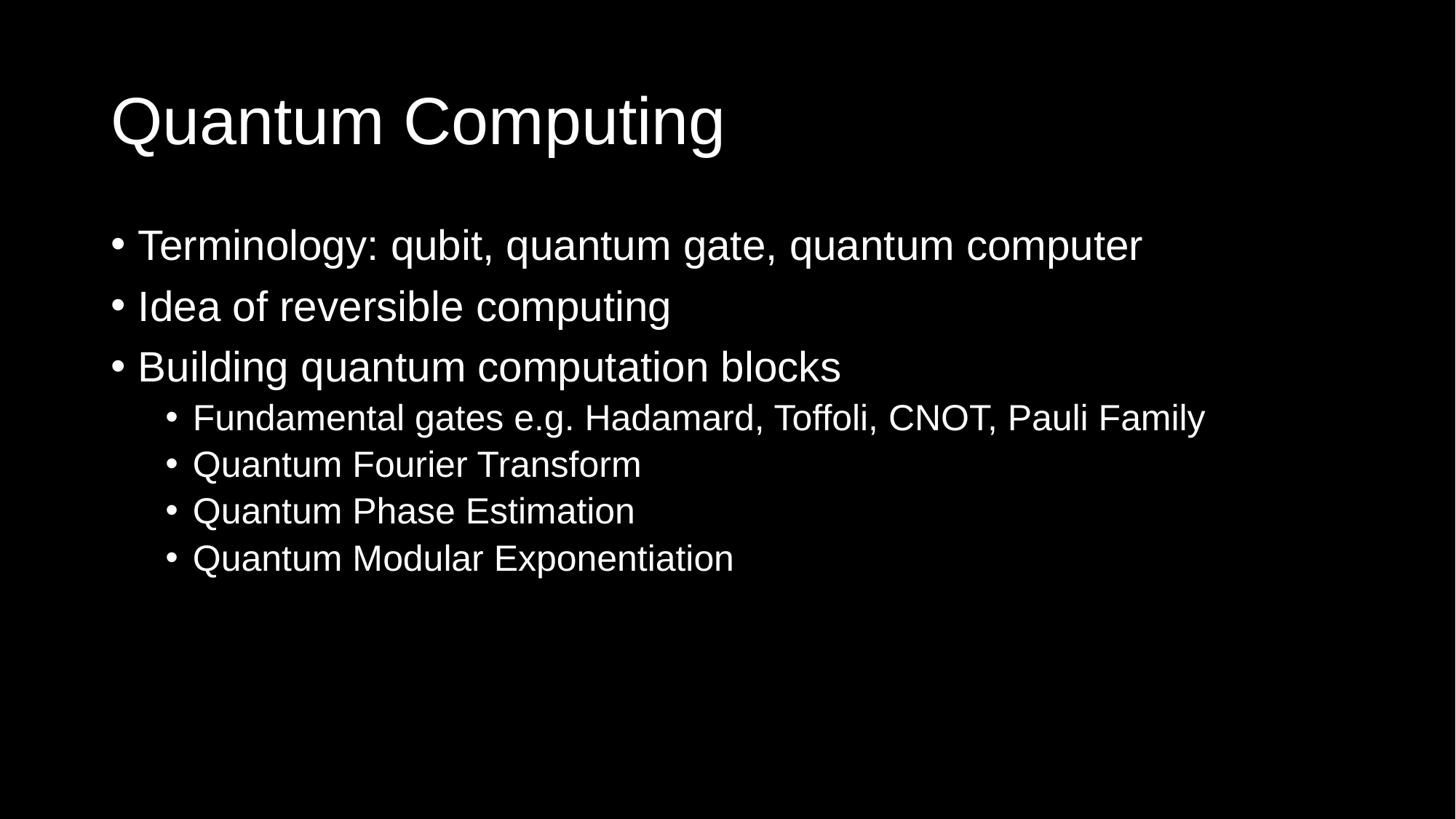

# Quantum Computing
Terminology: qubit, quantum gate, quantum computer
Idea of reversible computing
Building quantum computation blocks
Fundamental gates e.g. Hadamard, Toffoli, CNOT, Pauli Family
Quantum Fourier Transform
Quantum Phase Estimation
Quantum Modular Exponentiation